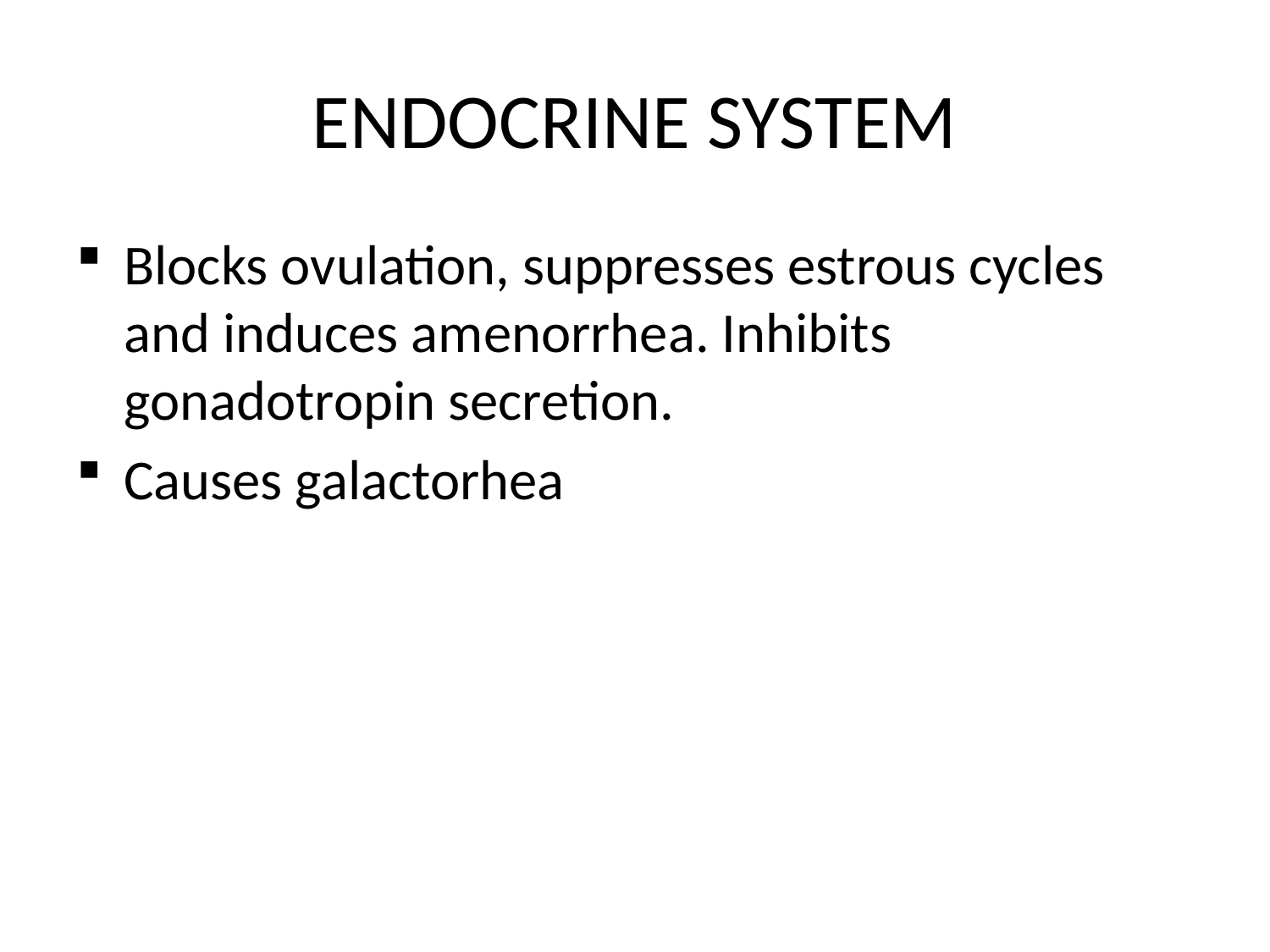

# ENDOCRINE SYSTEM
Blocks ovulation, suppresses estrous cycles and induces amenorrhea. Inhibits gonadotropin secretion.
Causes galactorhea